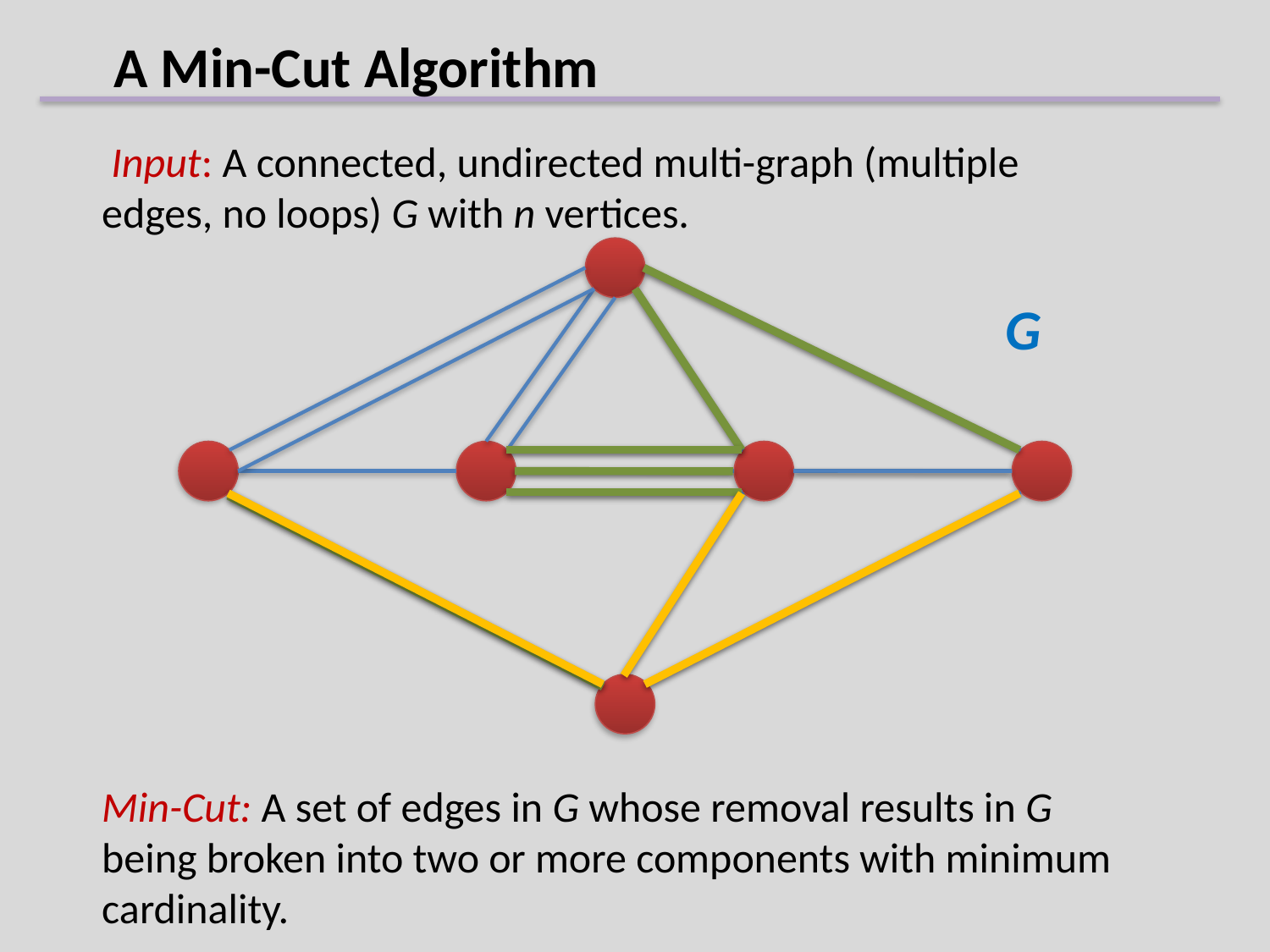

# A Min-Cut Algorithm
 Input: A connected, undirected multi-graph (multiple edges, no loops) G with n vertices.

G

Min-Cut: A set of edges in G whose removal results in G being broken into two or more components with minimum cardinality.